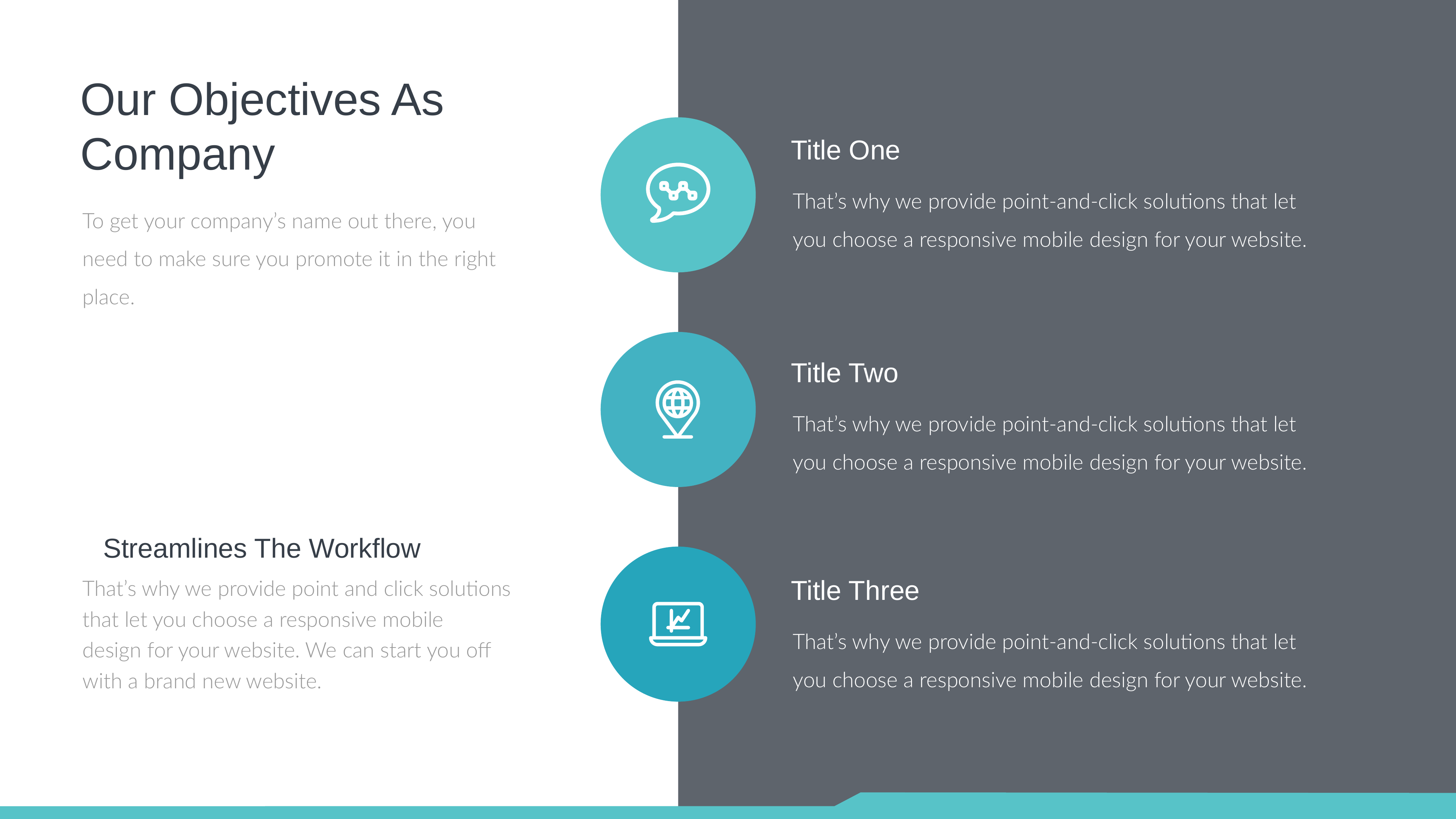

Our Objectives As Company

Title One
That’s why we provide point-and-click solutions that let you choose a responsive mobile design for your website.

To get your company’s name out there, you need to make sure you promote it in the right place.

Title Two

That’s why we provide point-and-click solutions that let you choose a responsive mobile design for your website.
Streamlines The Workflow
That’s why we provide point and click solutions that let you choose a responsive mobile design for your website. We can start you off with a brand new website.

Title Three
That’s why we provide point-and-click solutions that let you choose a responsive mobile design for your website.